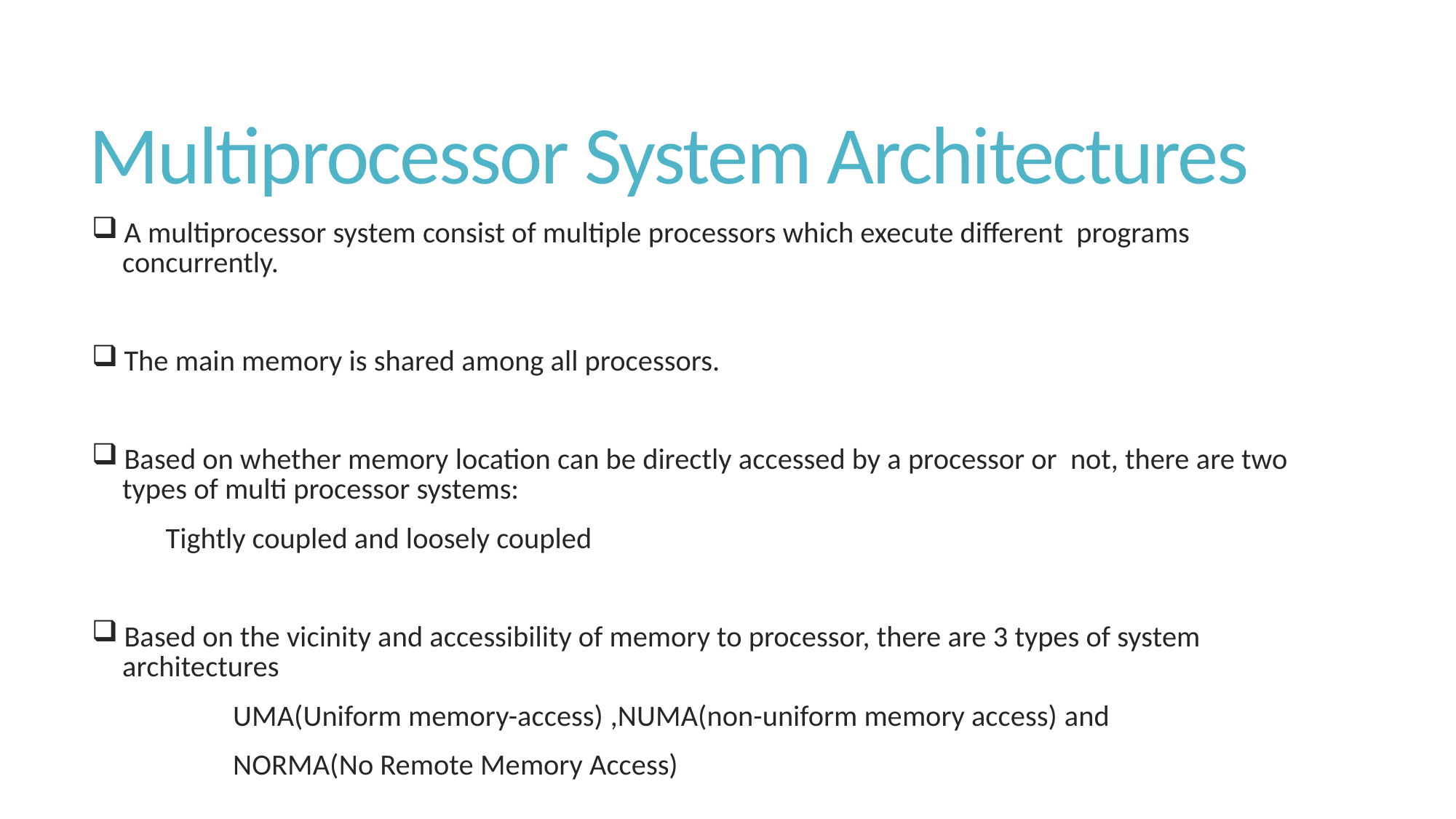

# Multiprocessor System Architectures
 A multiprocessor system consist of multiple processors which execute different  programs
   concurrently.

 The main memory is shared among all processors.

 Based on whether memory location can be directly accessed by a processor or  not, there are two
   types of multi processor systems:
           Tightly coupled and loosely coupled

 Based on the vicinity and accessibility of memory to processor, there are 3 types of system
   architectures
                     UMA(Uniform memory-access) ,NUMA(non-uniform memory access) and
                     NORMA(No Remote Memory Access)